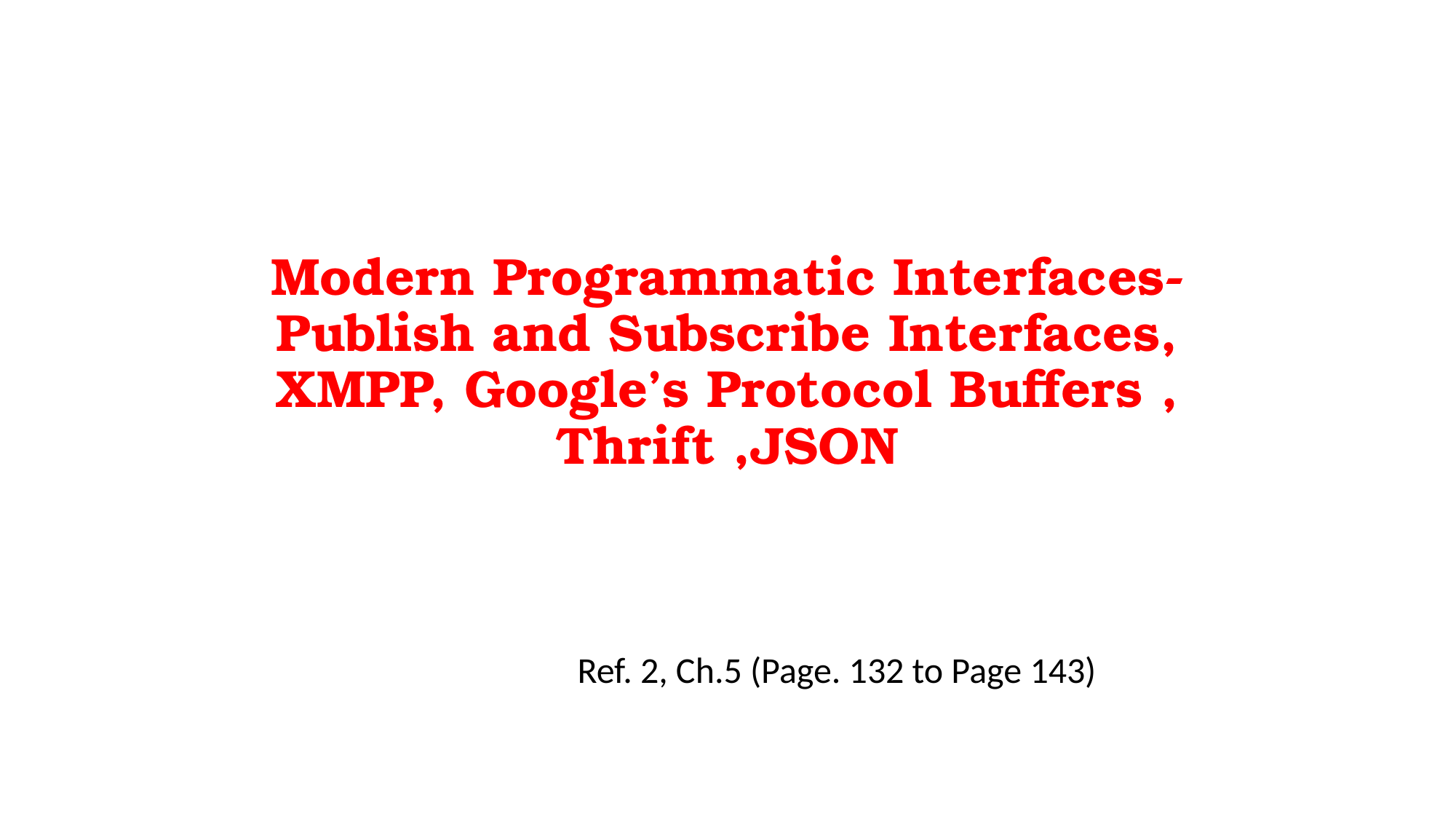

# Modern Programmatic Interfaces- Publish and Subscribe Interfaces, XMPP, Google’s Protocol Buffers , Thrift ,JSON
Ref. 2, Ch.5 (Page. 132 to Page 143)